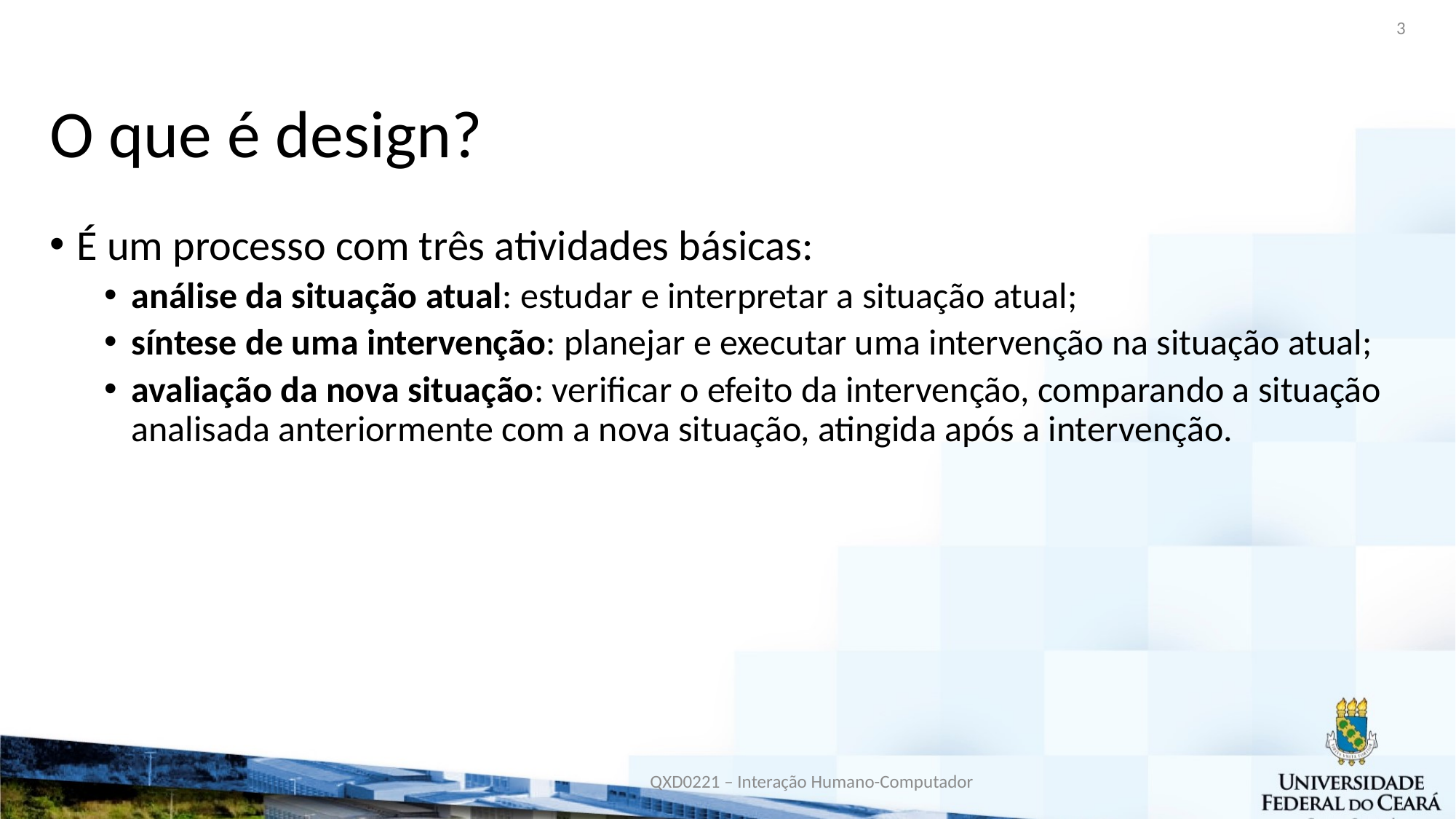

3
# O que é design?
É um processo com três atividades básicas:
análise da situação atual: estudar e interpretar a situação atual;
síntese de uma intervenção: planejar e executar uma intervenção na situação atual;
avaliação da nova situação: verificar o efeito da intervenção, comparando a situação analisada anteriormente com a nova situação, atingida após a intervenção.
QXD0221 – Interação Humano-Computador